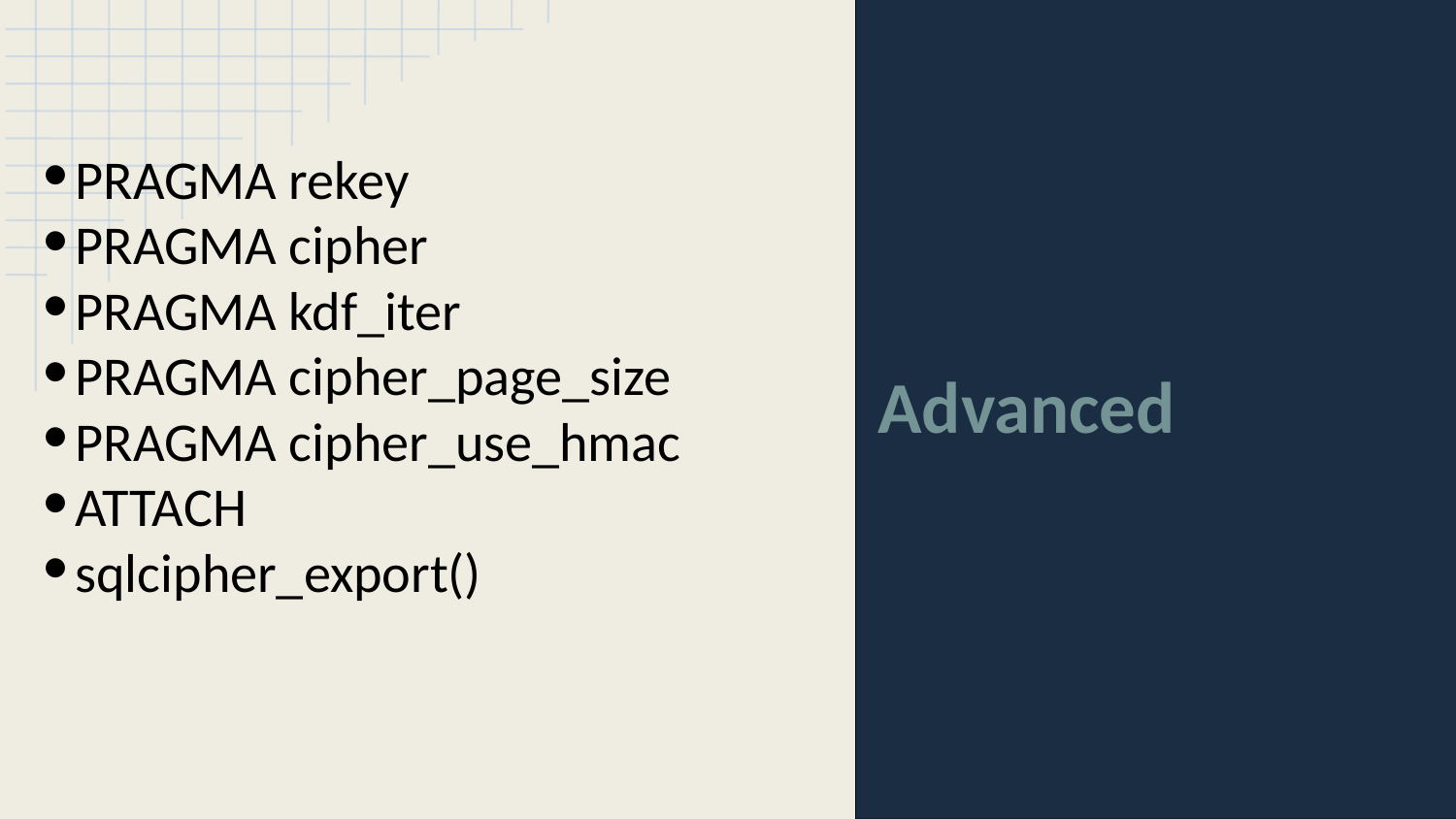

Advanced
PRAGMA rekey
PRAGMA cipher
PRAGMA kdf_iter
PRAGMA cipher_page_size
PRAGMA cipher_use_hmac
ATTACH
sqlcipher_export()